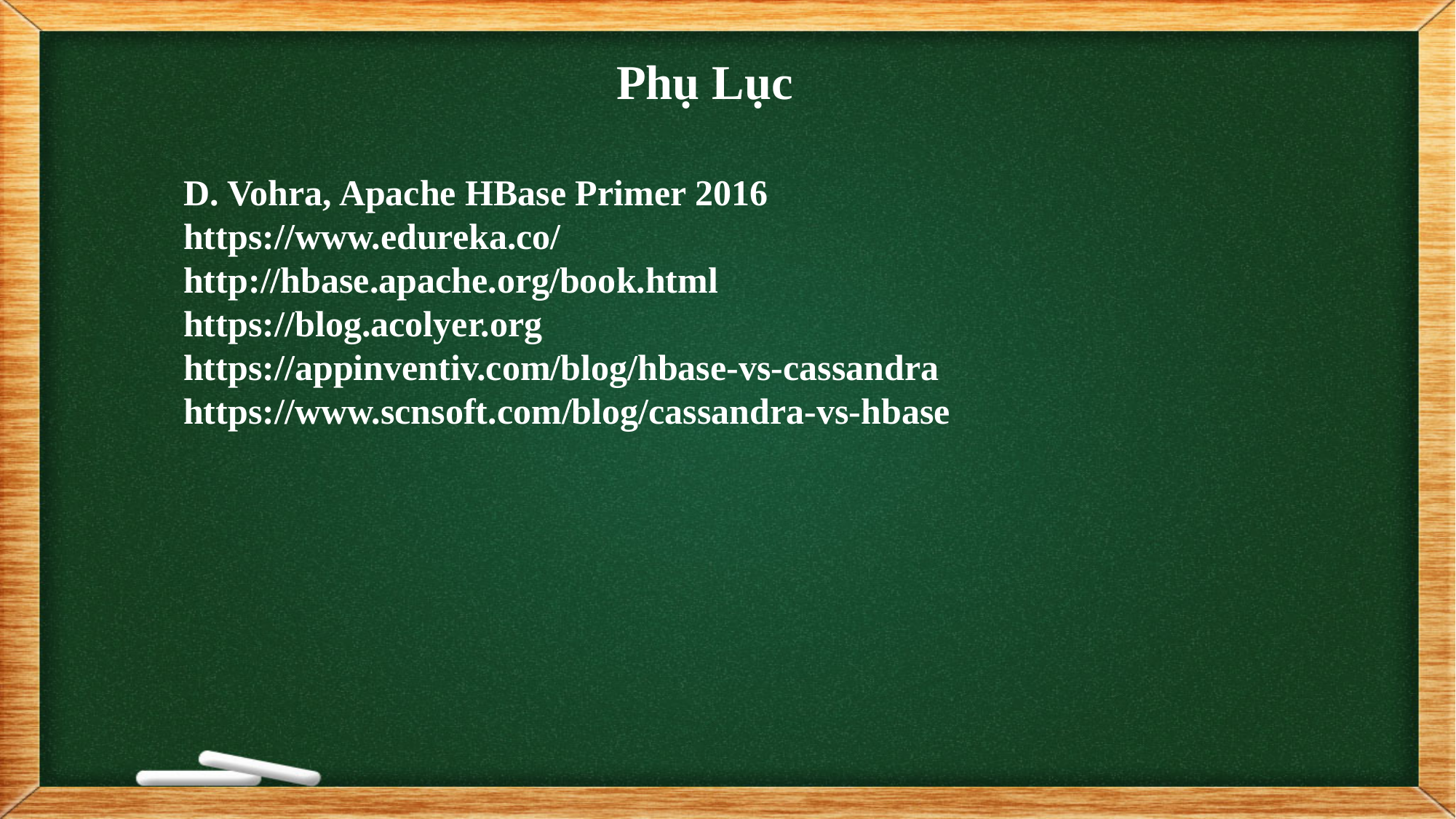

Phụ Lục
D. Vohra, Apache HBase Primer 2016
https://www.edureka.co/
http://hbase.apache.org/book.html
https://blog.acolyer.org
https://appinventiv.com/blog/hbase-vs-cassandra
https://www.scnsoft.com/blog/cassandra-vs-hbase